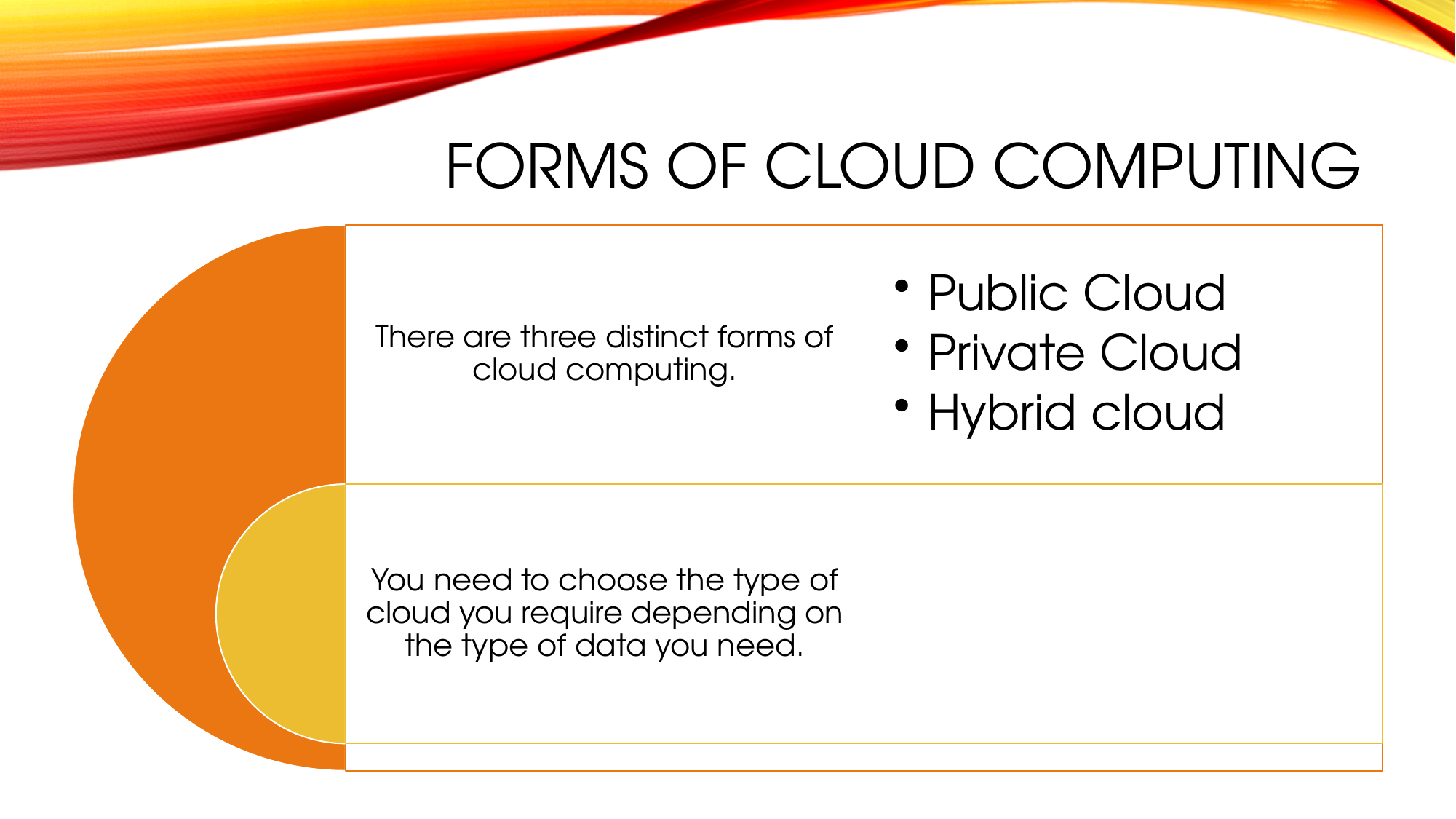

# Forms of Cloud Computing
There are three distinct forms of cloud computing.
You need to choose the type of cloud you require depending on the type of data you need.
Public Cloud
Private Cloud
Hybrid cloud